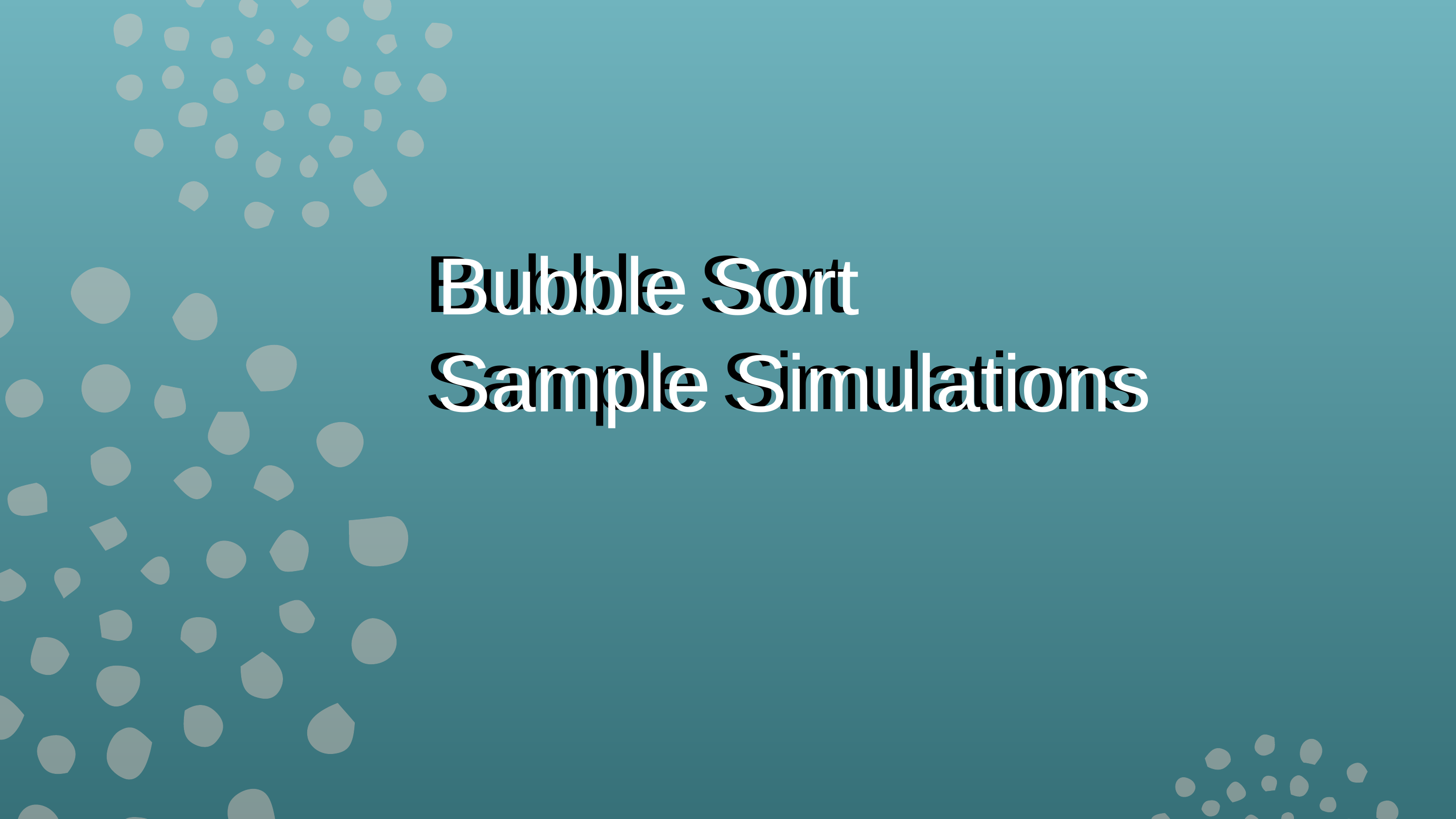

Bubble Sort
Sample Simulations
Bubble Sort
Sample Simulations